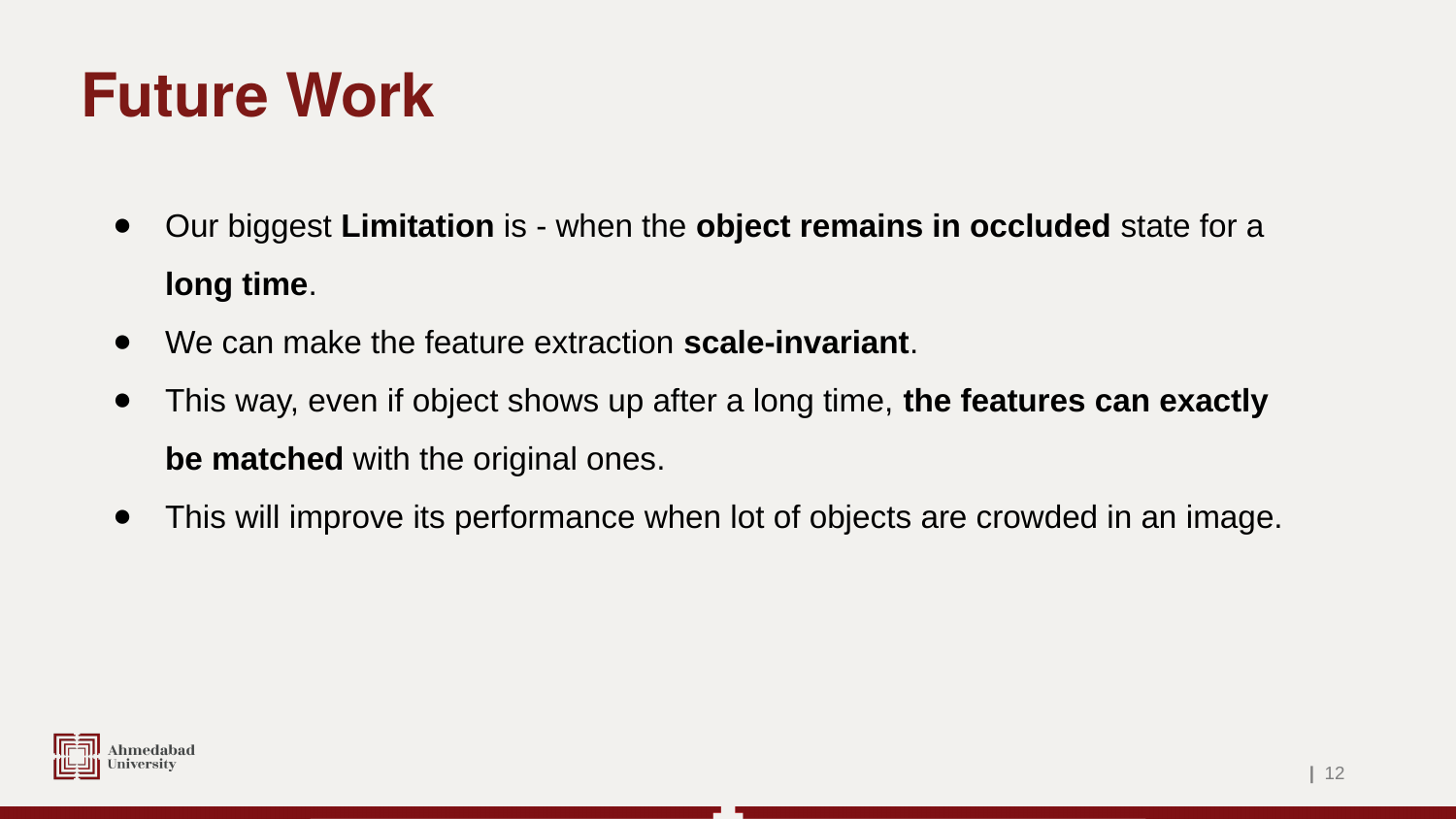

# Future Work
Our biggest Limitation is - when the object remains in occluded state for a long time.
We can make the feature extraction scale-invariant.
This way, even if object shows up after a long time, the features can exactly be matched with the original ones.
This will improve its performance when lot of objects are crowded in an image.

|  12